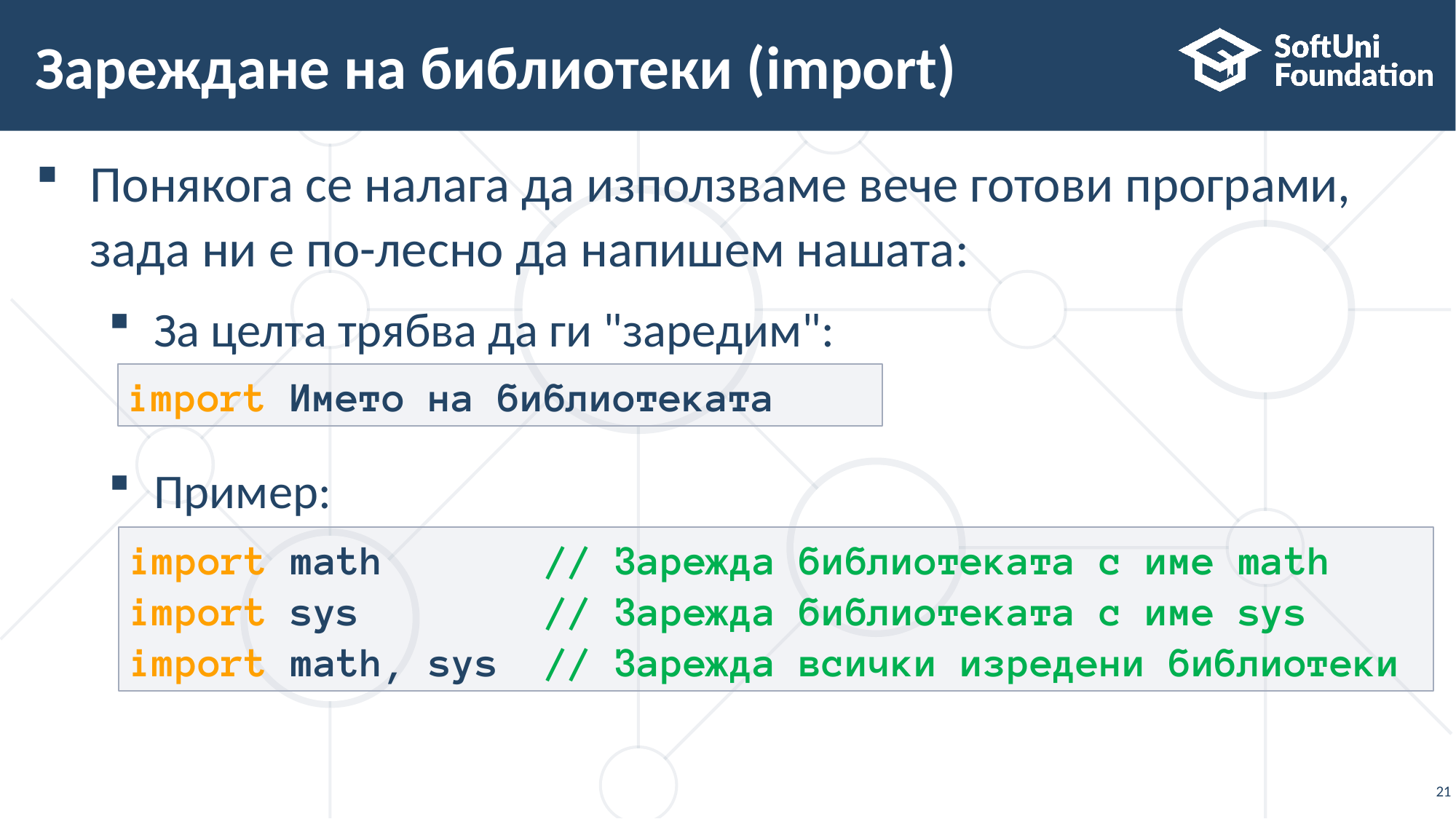

# Зареждане на библиотеки (import)
Понякога се налага да използваме вече готови програми, зада ни е по-лесно да напишем нашата:
За целта трябва да ги "заредим":

Пример:

import Името на библиотеката
import math       // Зарежда библиотеката с име math
import sys        // Зарежда библиотеката с име sys
import math, sys  // Зарежда всички изредени библиотеки
21